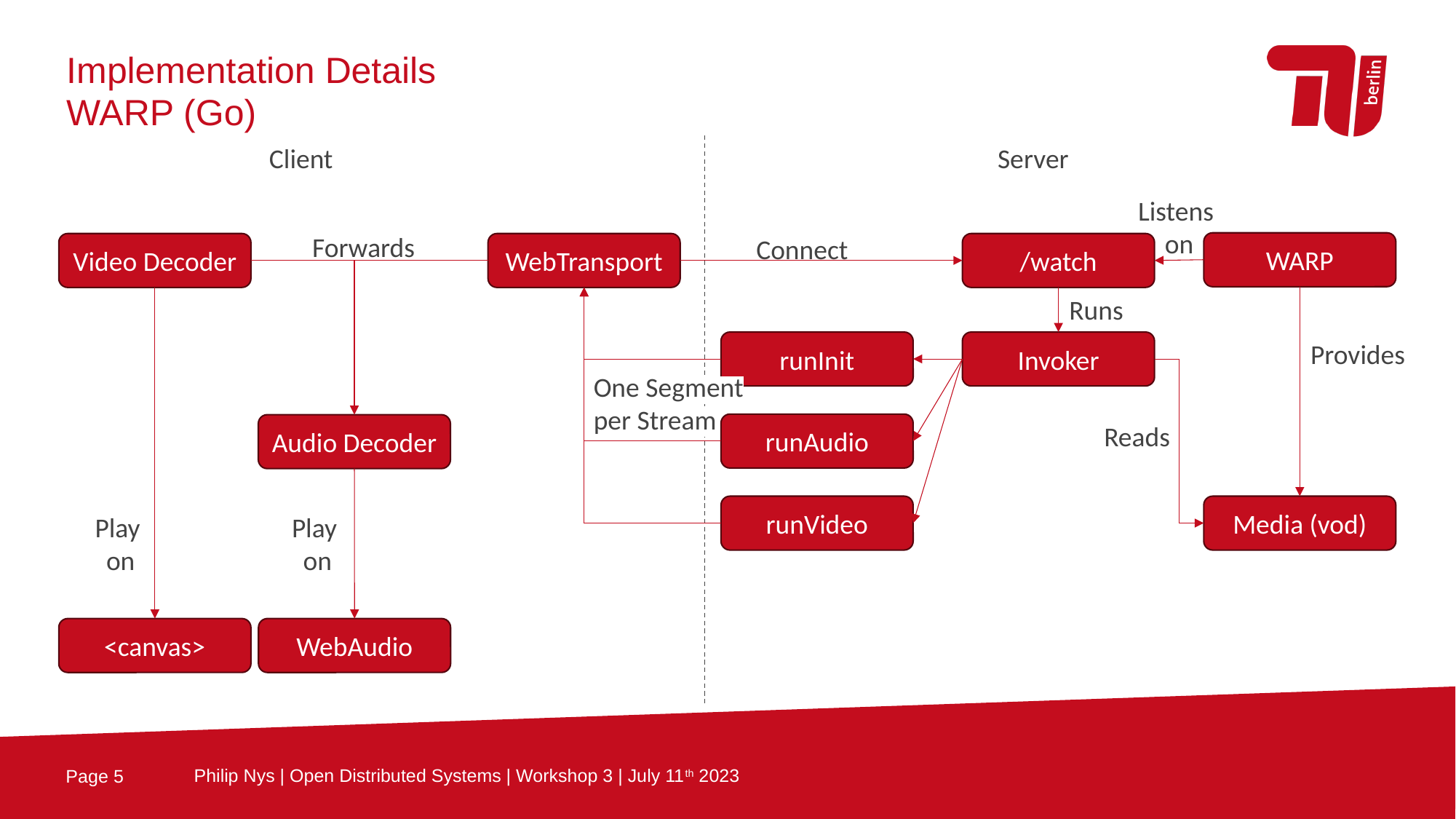

Implementation Details
WARP (Go)
Client
Server
Listens
on
Forwards
Connect
WARP
WebTransport
/watch
Video Decoder
Runs
Provides
runInit
Invoker
One Segment per Stream
runAudio
Reads
Audio Decoder
Media (vod)
runVideo
Play
on
Play
on
<canvas>
WebAudio